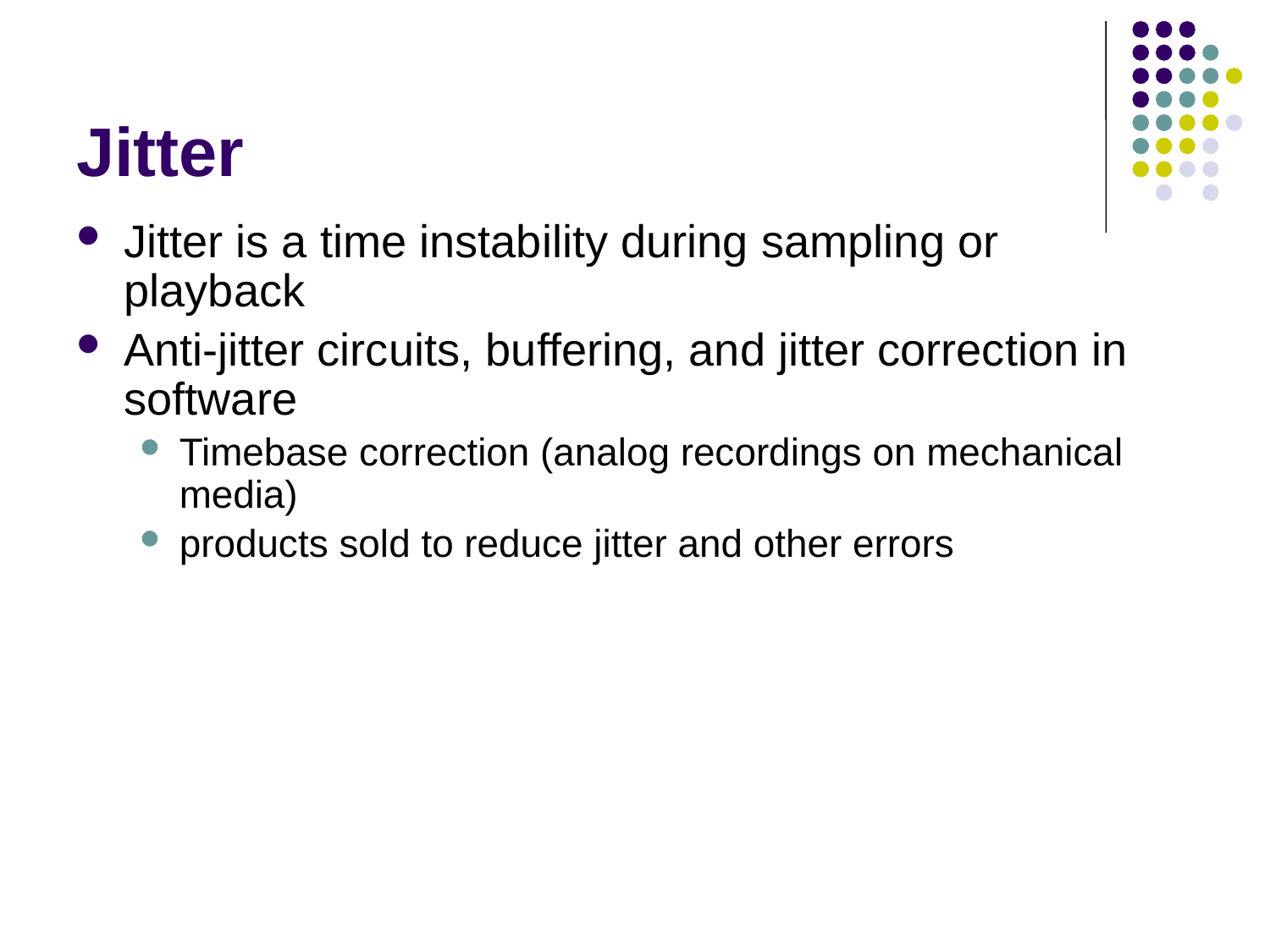

# Jitter
Jitter is a time instability during sampling or playback
Anti-jitter circuits, buffering, and jitter correction in software
Timebase correction (analog recordings on mechanical media)
products sold to reduce jitter and other errors